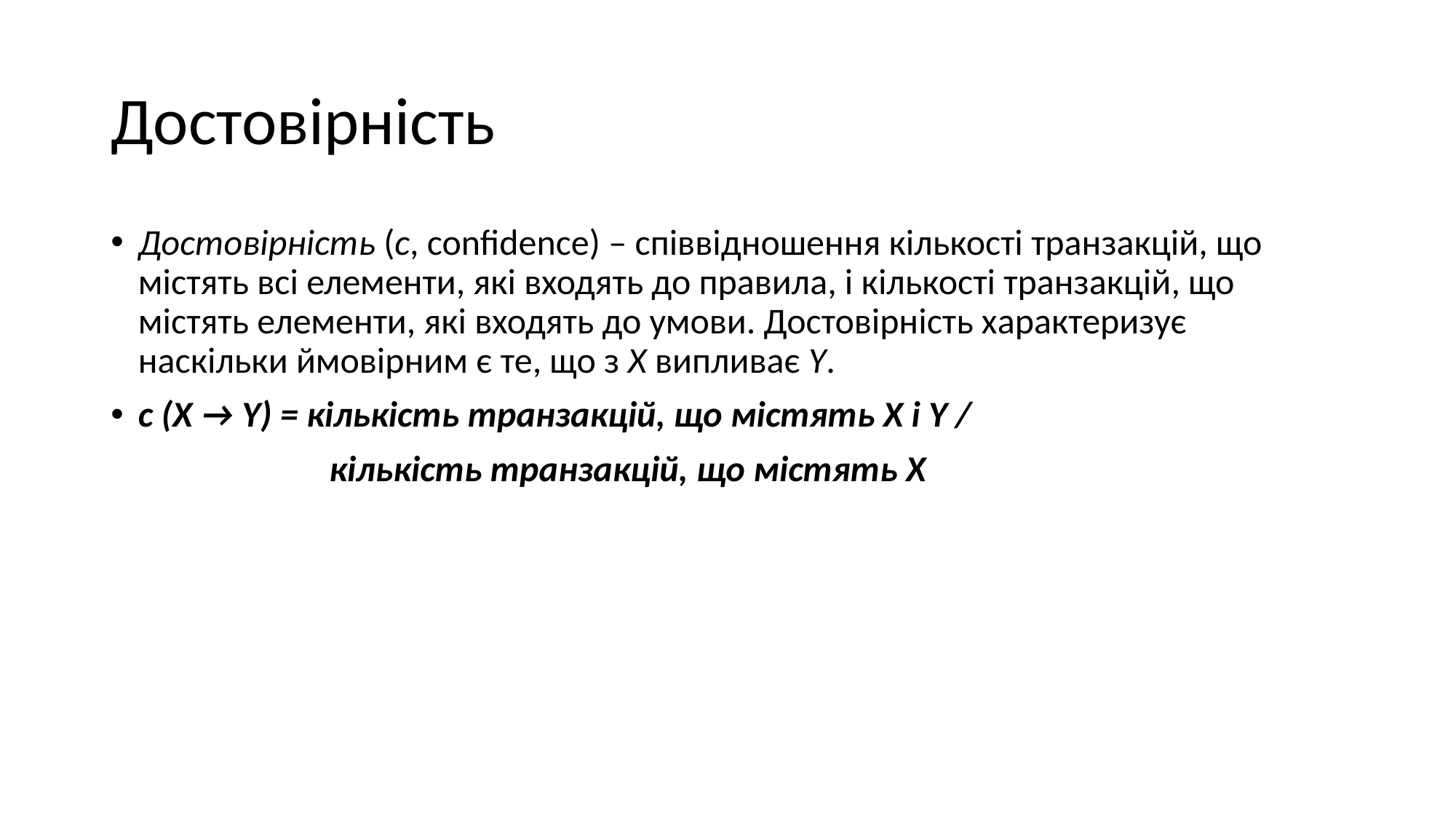

# Достовірність
Достовірність (с, confidence) – співвідношення кількості транзакцій, що містять всі елементи, які входять до правила, і кількості транзакцій, що містять елементи, які входять до умови. Достовірність характеризує наскільки ймовірним є те, що з X випливає Y.
с (X → Y) = кількість транзакцій, що містять Х і Y /
		кількість транзакцій, що містять Х